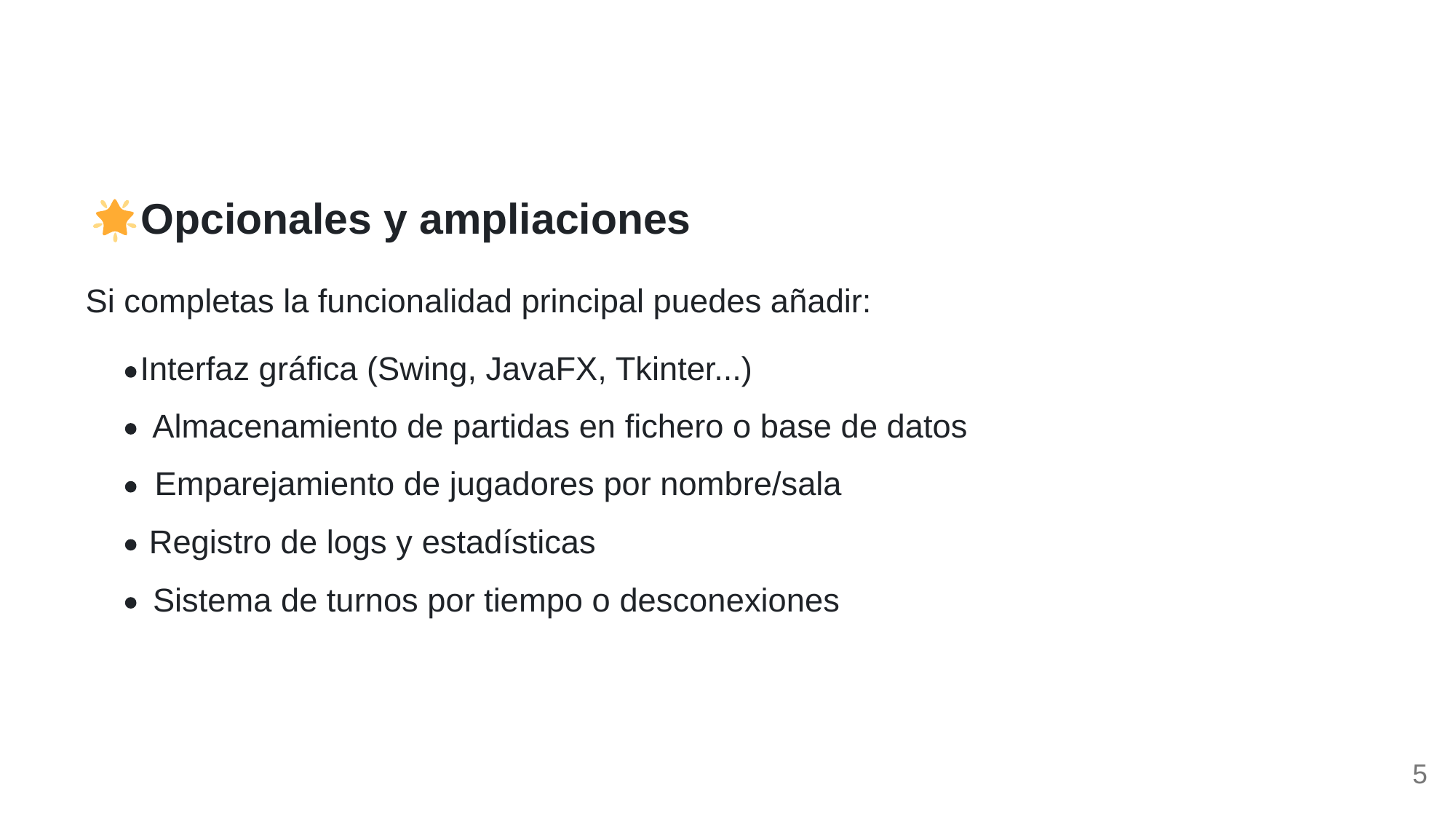

Opcionales y ampliaciones

Si completas la funcionalidad principal puedes añadir:
Interfaz gráfica (Swing, JavaFX, Tkinter...)

Almacenamiento de partidas en fichero o base de datos

Emparejamiento de jugadores por nombre/sala

Registro de logs y estadísticas

Sistema de turnos por tiempo o desconexiones

5